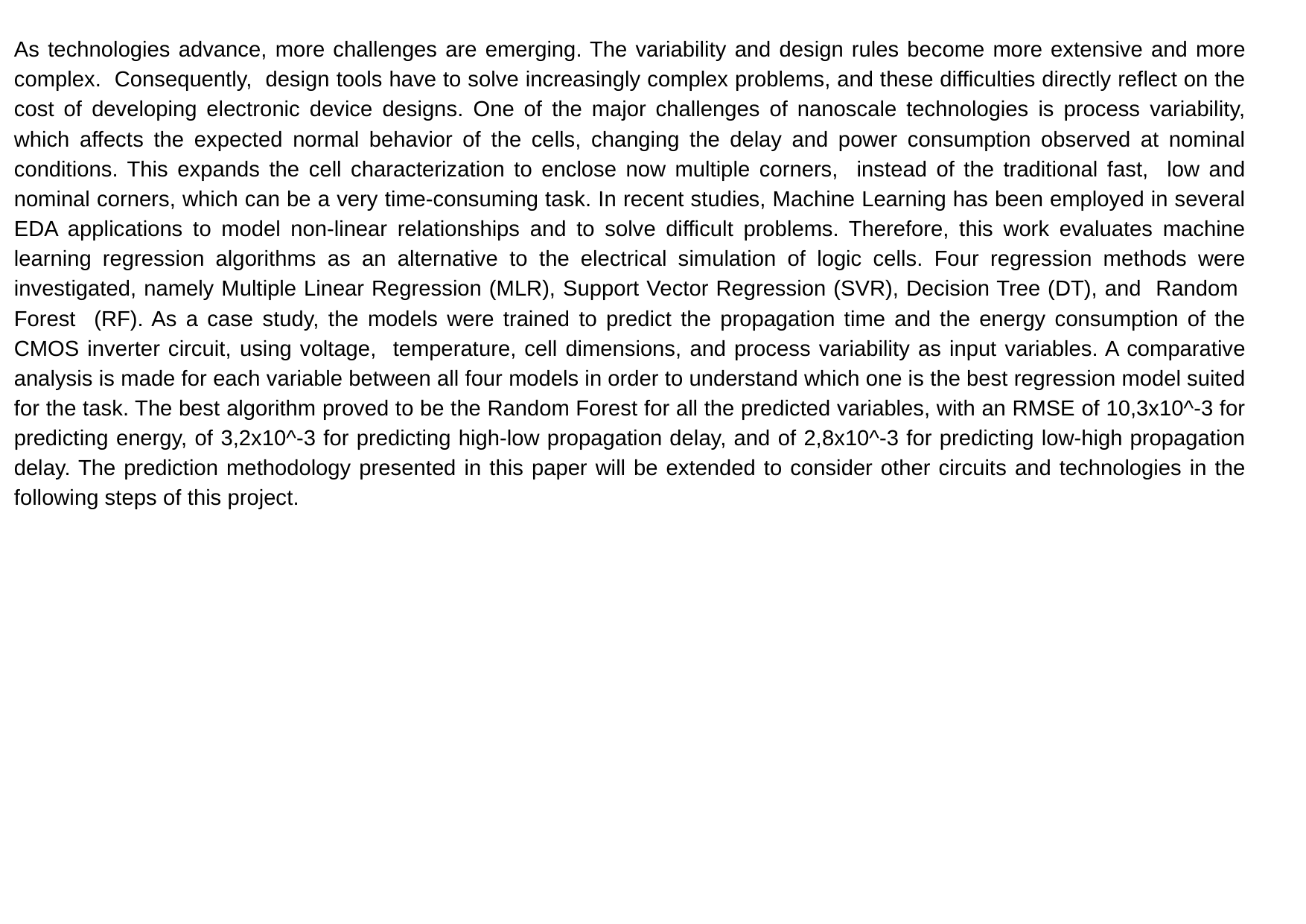

As technologies advance, more challenges are emerging. The variability and design rules become more extensive and more complex.  Consequently,  design tools have to solve increasingly complex problems, and these difficulties directly reflect on the cost of developing electronic device designs. One of the major challenges of nanoscale technologies is process variability, which affects the expected normal behavior of the cells, changing the delay and power consumption observed at nominal conditions. This expands the cell characterization to enclose now multiple corners,  instead of the traditional fast,  low and nominal corners, which can be a very time-consuming task. In recent studies, Machine Learning has been employed in several EDA applications to model non-linear relationships and to solve difficult problems. Therefore, this work evaluates machine learning regression algorithms as an alternative to the electrical simulation of logic cells. Four regression methods were investigated, namely Multiple Linear Regression (MLR), Support Vector Regression (SVR), Decision Tree (DT), and  Random  Forest  (RF). As a case study, the models were trained to predict the propagation time and the energy consumption of the CMOS inverter circuit, using voltage,  temperature, cell dimensions, and process variability as input variables. A comparative analysis is made for each variable between all four models in order to understand which one is the best regression model suited for the task. The best algorithm proved to be the Random Forest for all the predicted variables, with an RMSE of 10,3x10^-3 for predicting energy, of 3,2x10^-3 for predicting high-low propagation delay, and of 2,8x10^-3 for predicting low-high propagation delay. The prediction methodology presented in this paper will be extended to consider other circuits and technologies in the following steps of this project.